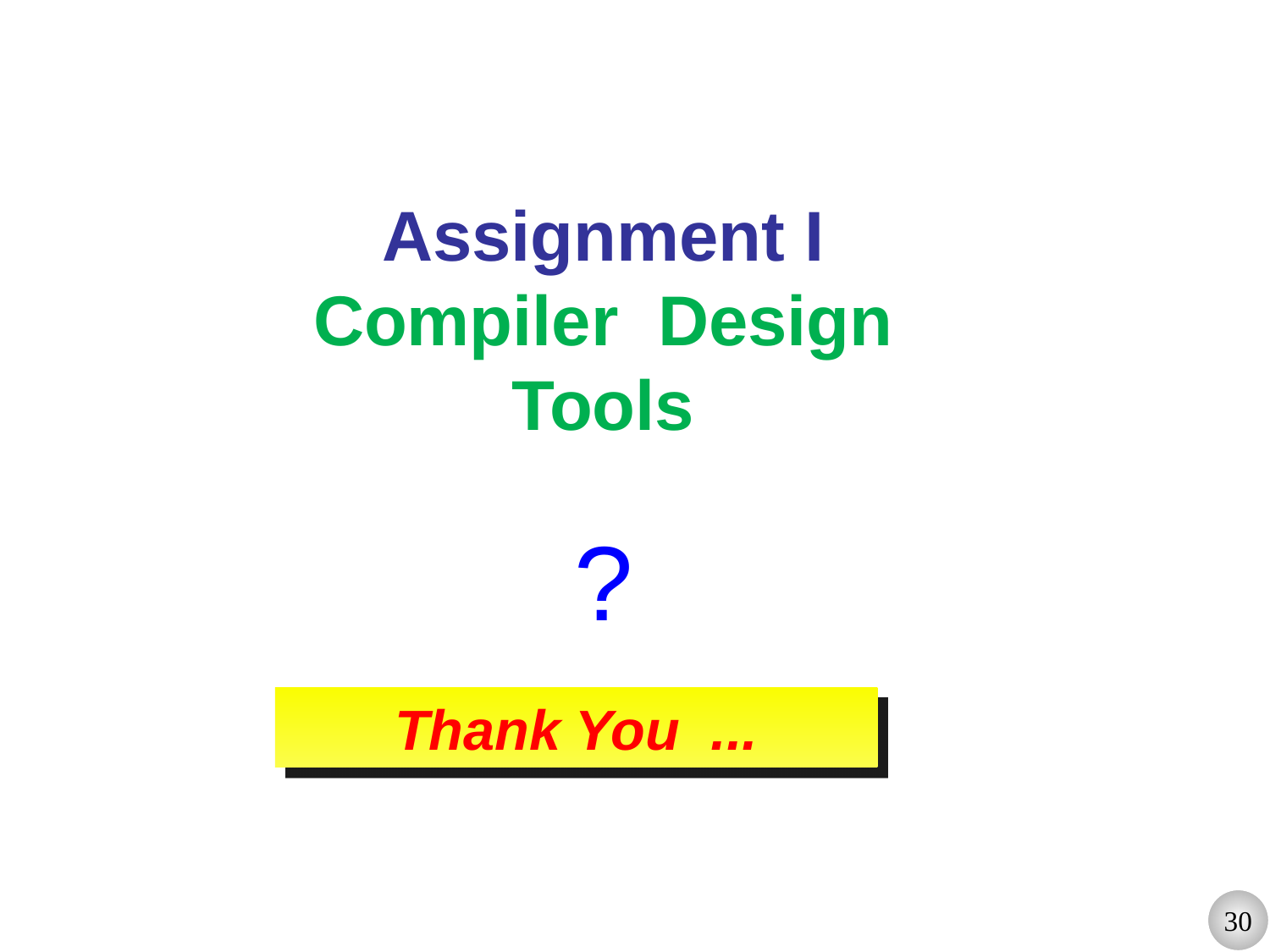

Assignment I
Compiler  Design Tools

?
Thank You  ...